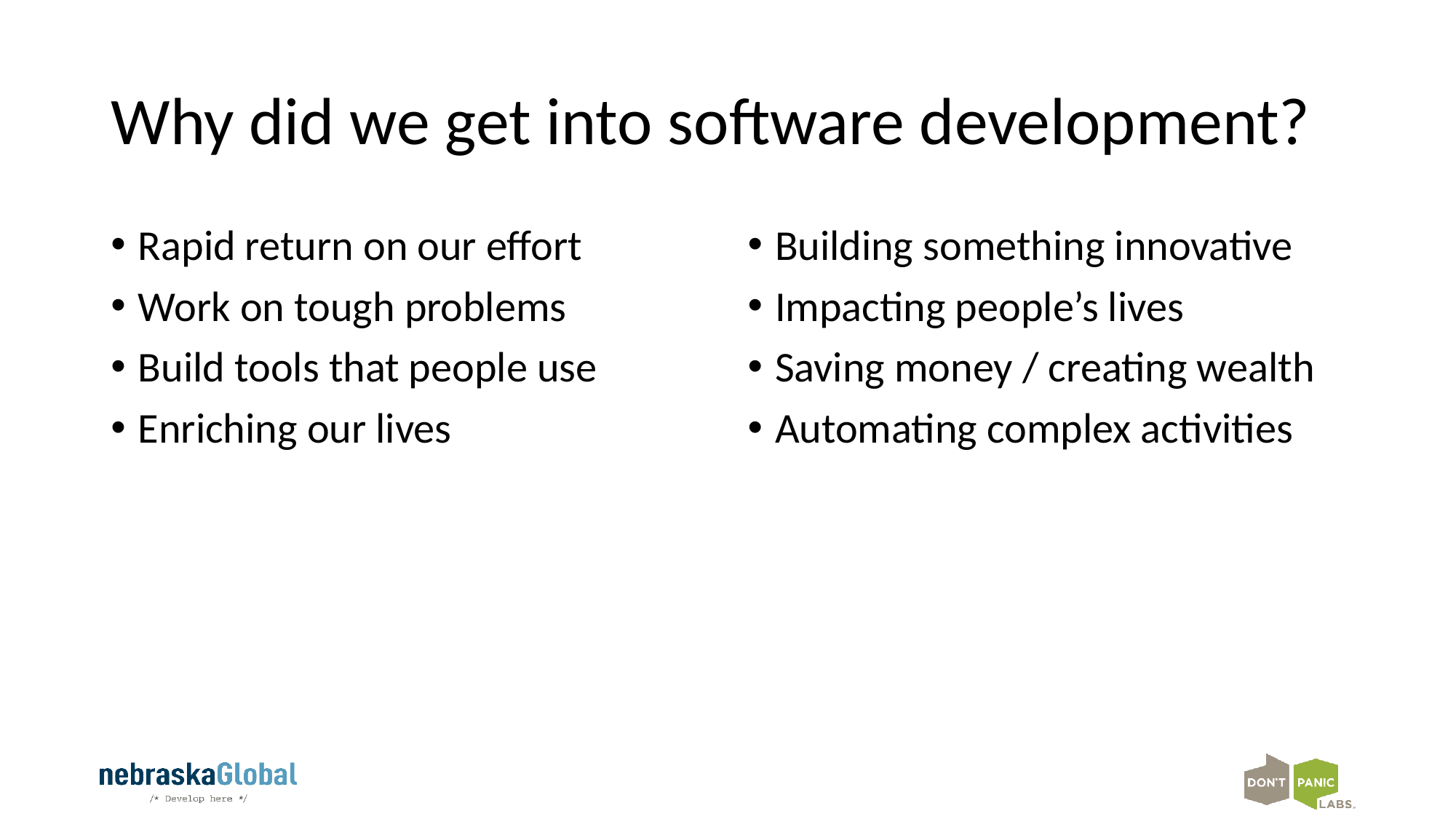

# Why did we get into software development?
Rapid return on our effort
Work on tough problems
Build tools that people use
Enriching our lives

Building something innovative
Impacting people’s lives
Saving money / creating wealth
Automating complex activities